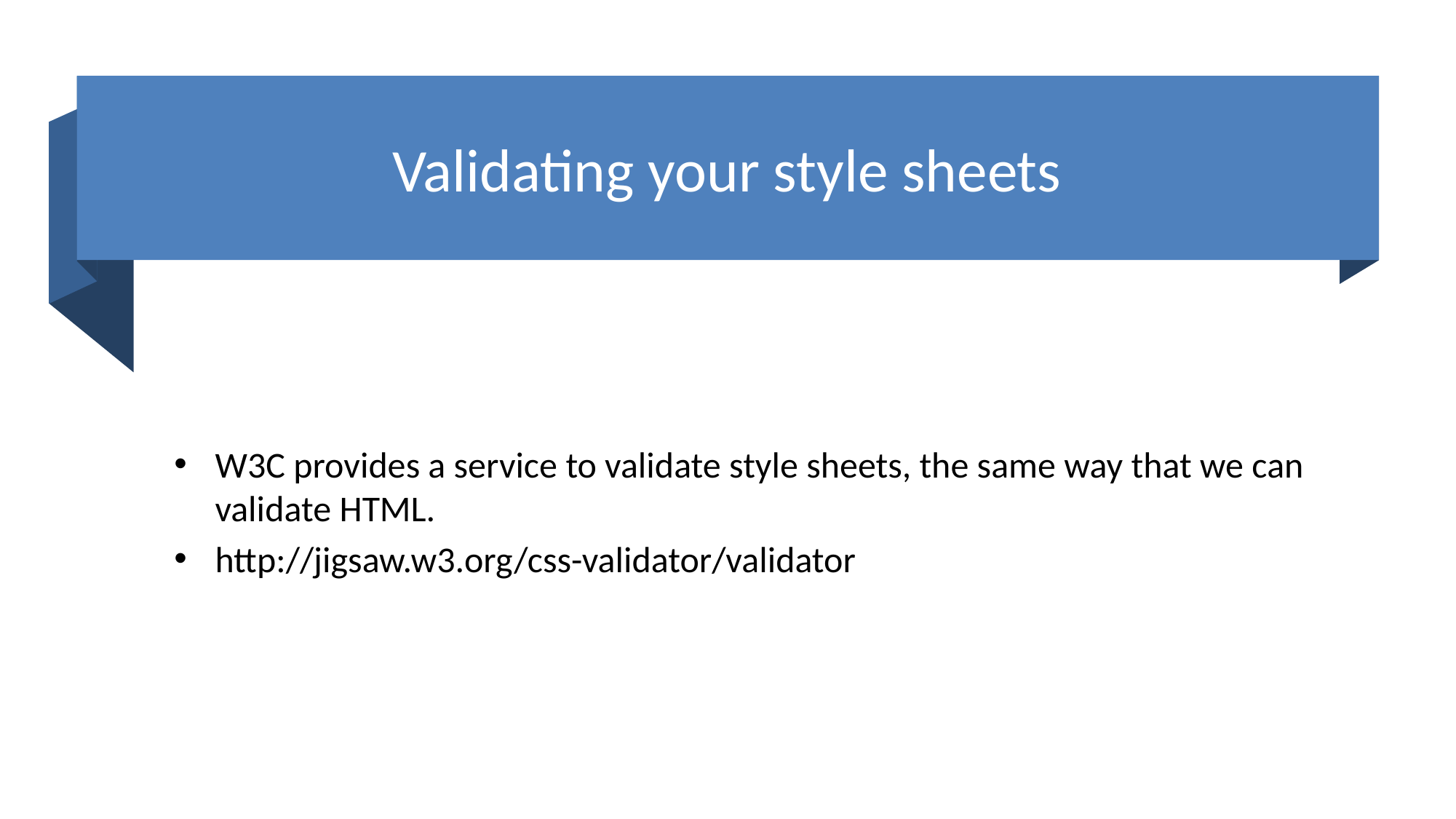

# Validating your style sheets

W3C provides a service to validate style sheets, the same way that we can validate HTML.
http://jigsaw.w3.org/css-validator/validator